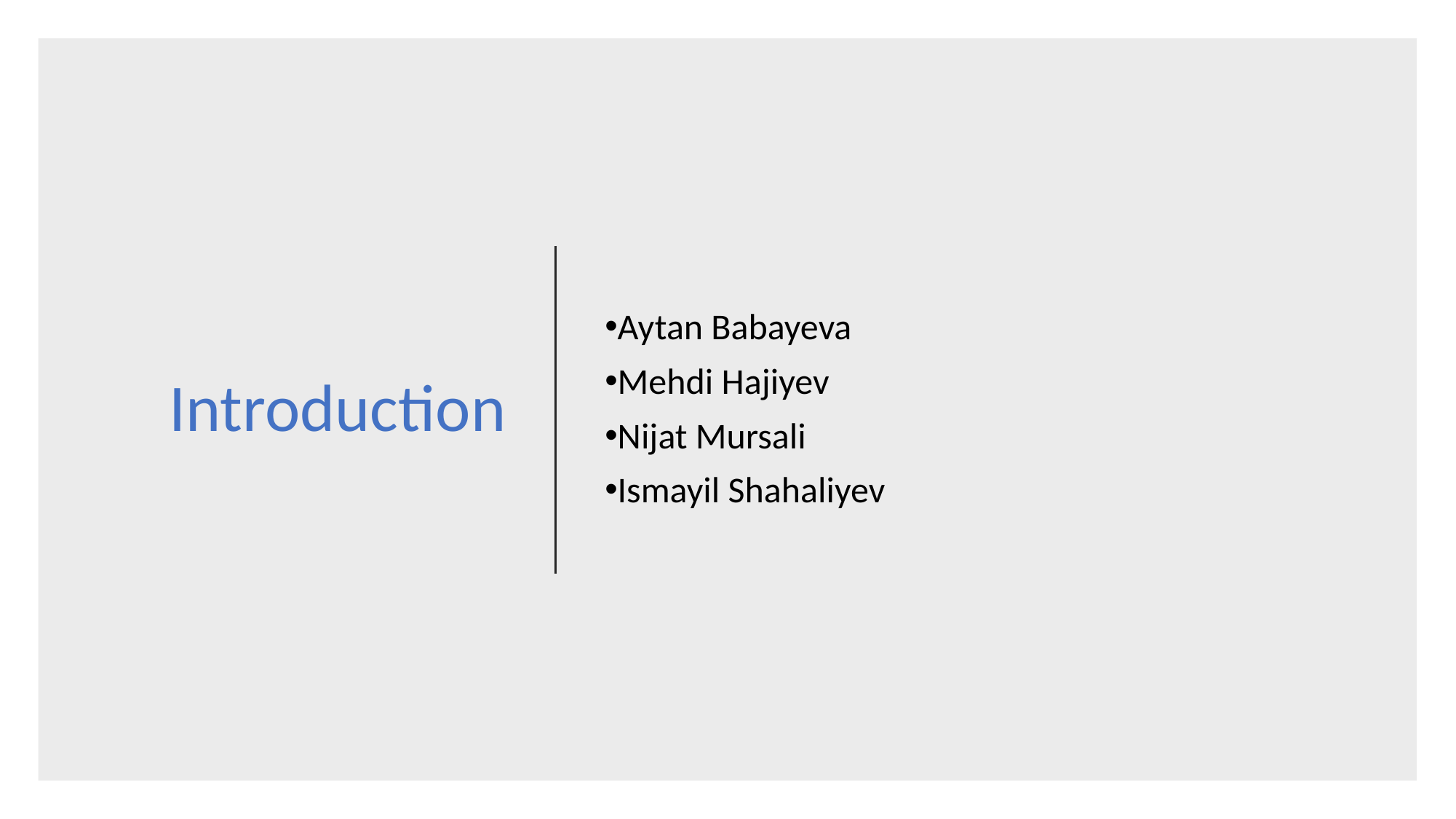

# Introduction
Aytan Babayeva
Mehdi Hajiyev
Nijat Mursali
Ismayil Shahaliyev